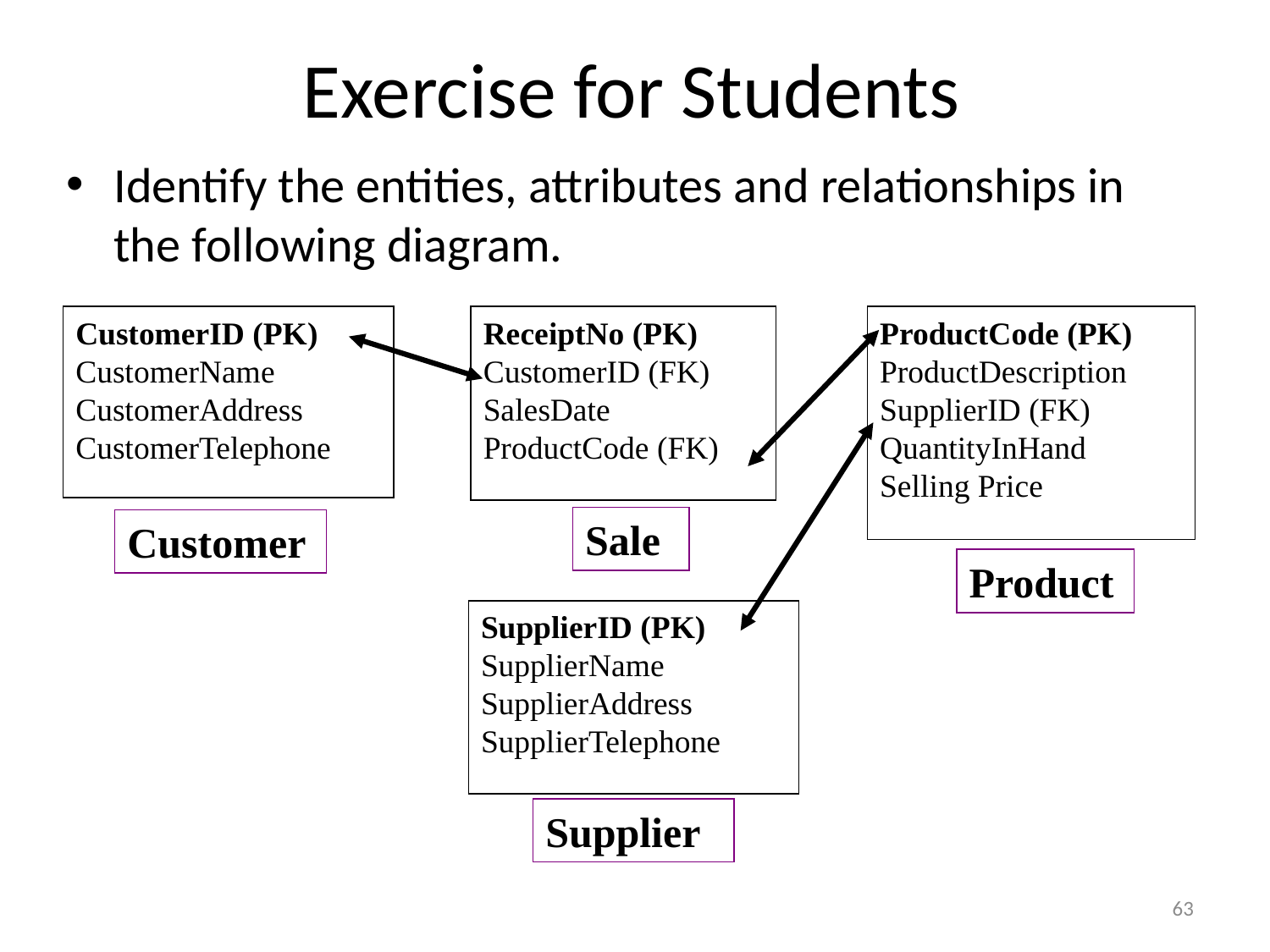

Exercise for Students
Identify the entities, attributes and relationships in the following diagram.
CustomerID (PK)
CustomerName
CustomerAddress
CustomerTelephone
Customer
ReceiptNo (PK)
CustomerID (FK)
SalesDate
ProductCode (FK)
Sale
ProductCode (PK)
ProductDescription
SupplierID (FK)
QuantityInHand
Selling Price
Product

SupplierID (PK)
SupplierName
SupplierAddress
SupplierTelephone
Supplier
63